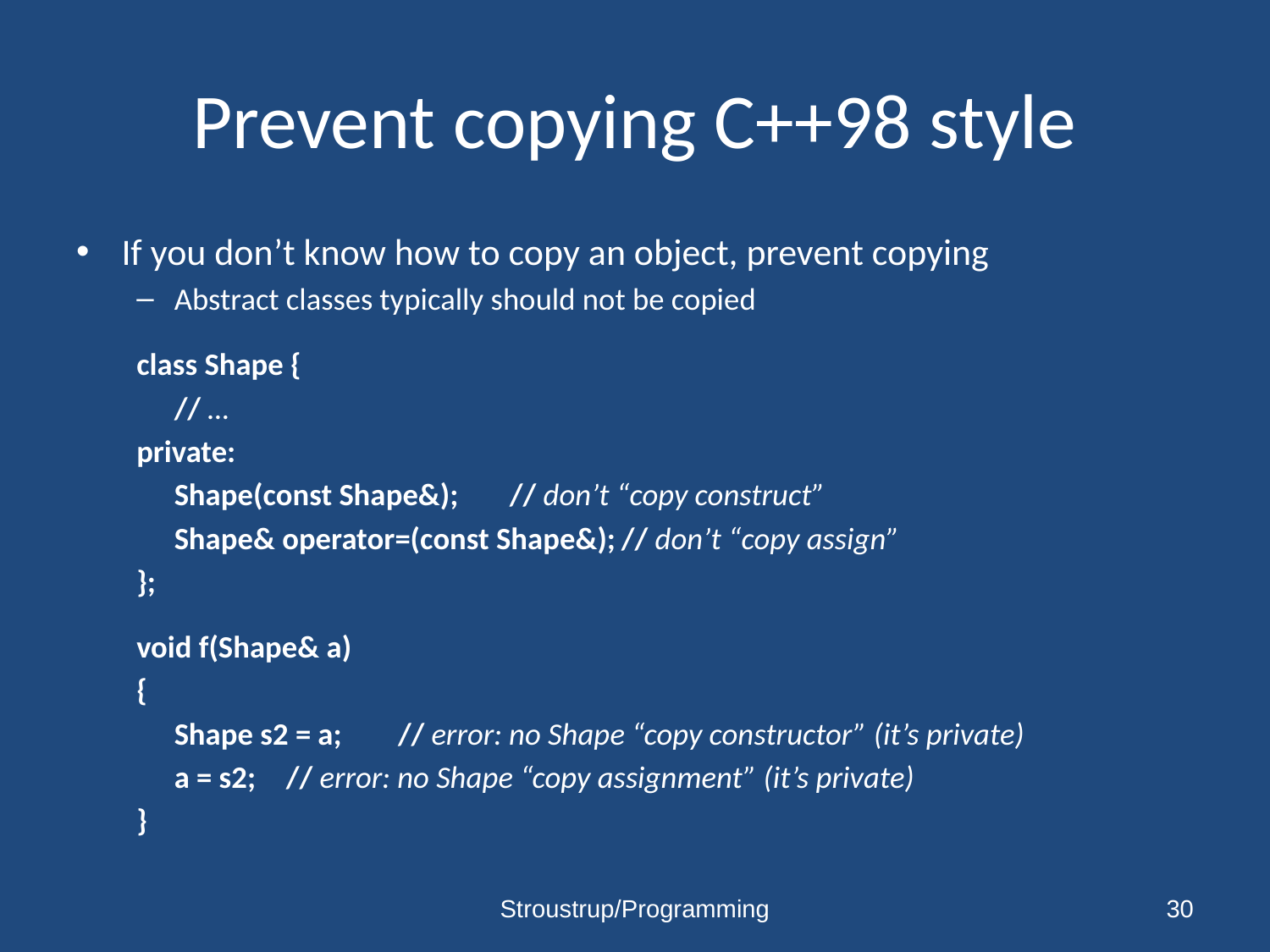

# Prevent copying C++98 style
If you don’t know how to copy an object, prevent copying
Abstract classes typically should not be copied

class Shape {
	// …
private:
	Shape(const Shape&);		// don’t “copy construct”
	Shape& operator=(const Shape&);	// don’t “copy assign”
};

void f(Shape& a)
{
	Shape s2 = a;	// error: no Shape “copy constructor” (it’s private)
	a = s2;		// error: no Shape “copy assignment” (it’s private)
}
Stroustrup/Programming
30